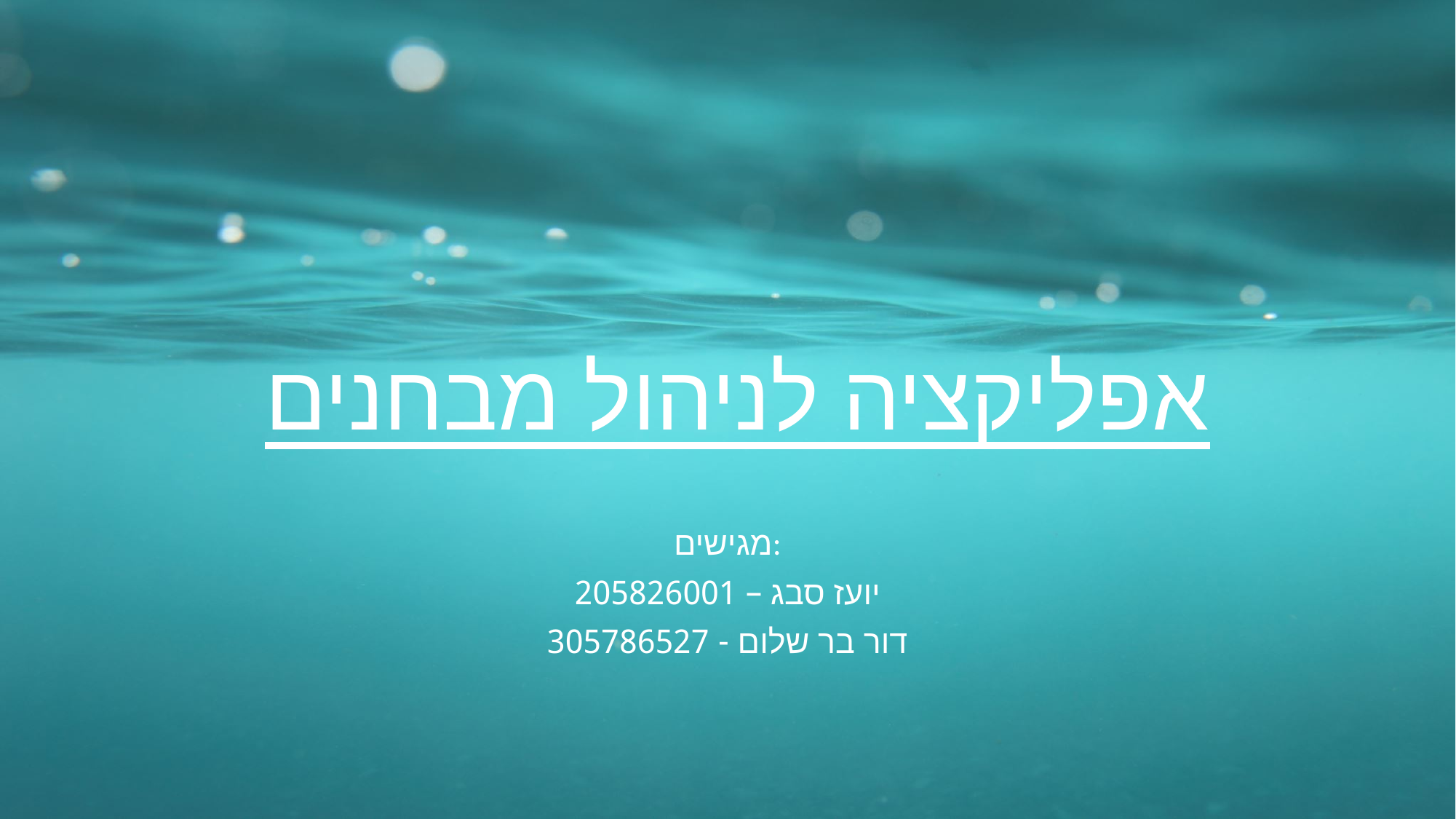

# אפליקציה לניהול מבחנים

מגישים:
יועז סבג – 205826001
דור בר שלום - 305786527